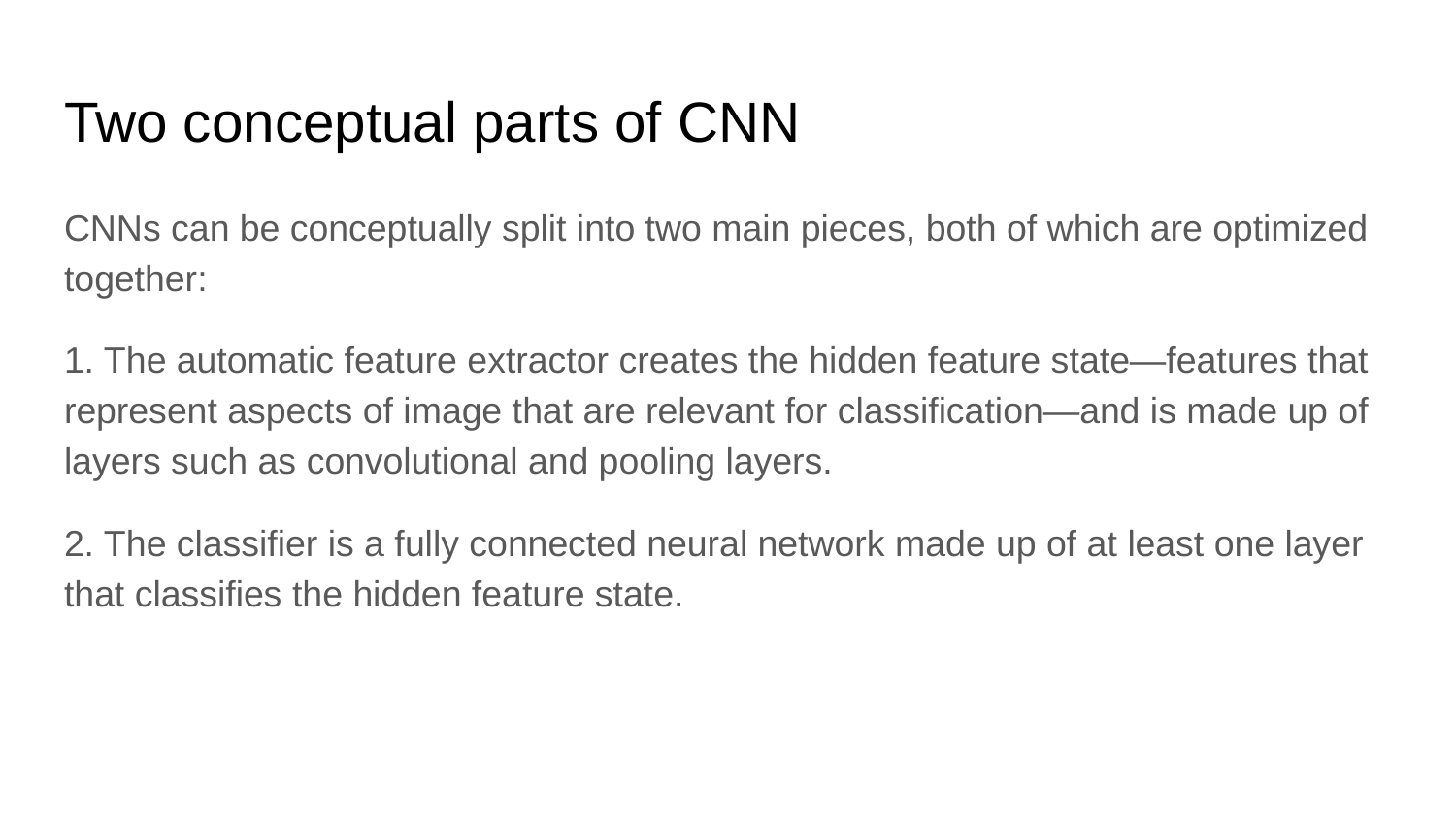

# Two conceptual parts of CNN
CNNs can be conceptually split into two main pieces, both of which are optimized together:
1. The automatic feature extractor creates the hidden feature state—features that represent aspects of image that are relevant for classification—and is made up of layers such as convolutional and pooling layers.
2. The classifier is a fully connected neural network made up of at least one layer that classifies the hidden feature state.